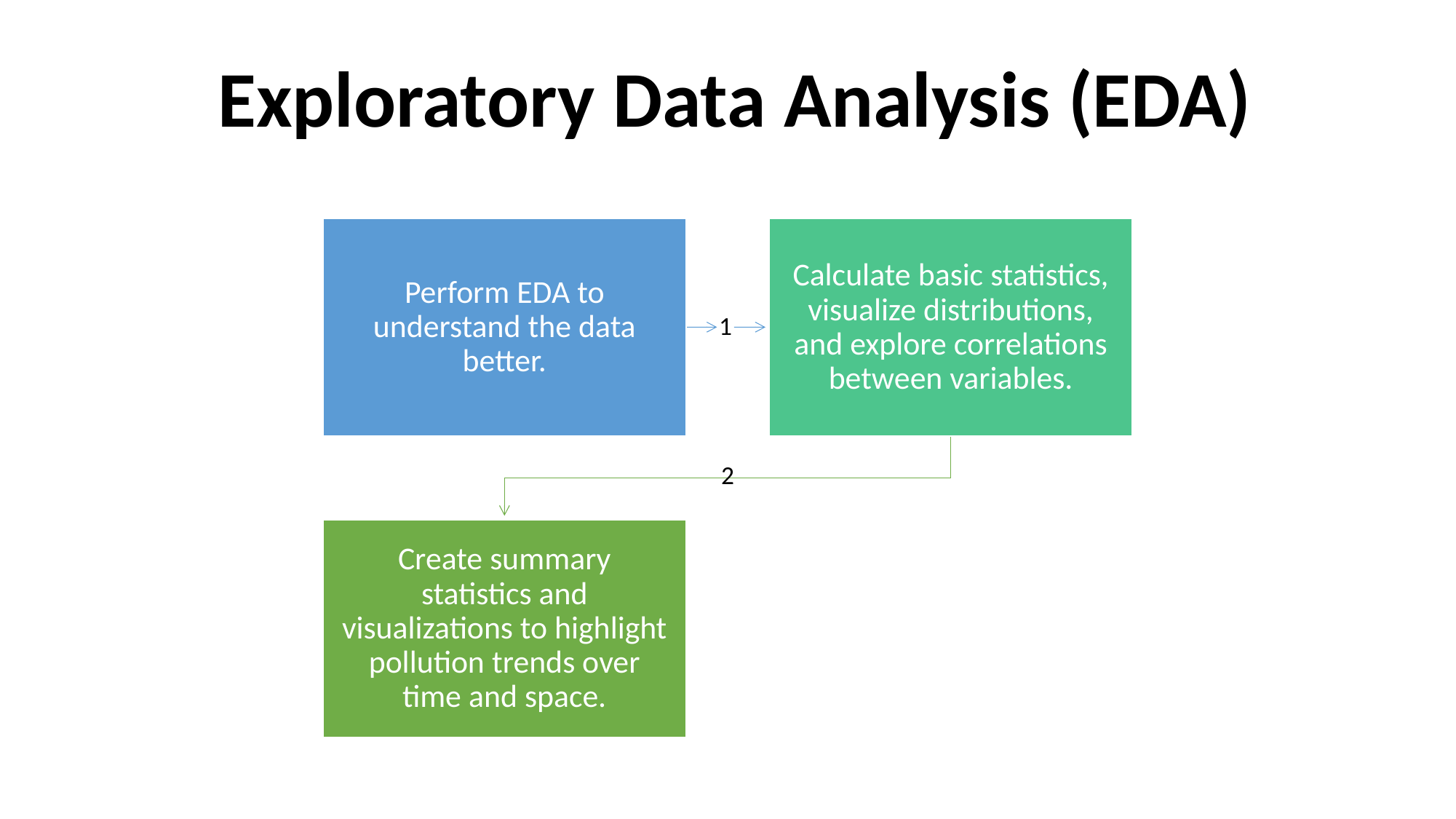

# Exploratory Data Analysis (EDA)
1
Perform EDA to understand the data better.
2
Calculate basic statistics, visualize distributions, and explore correlations between variables.
Create summary statistics and visualizations to highlight pollution trends over time and space.